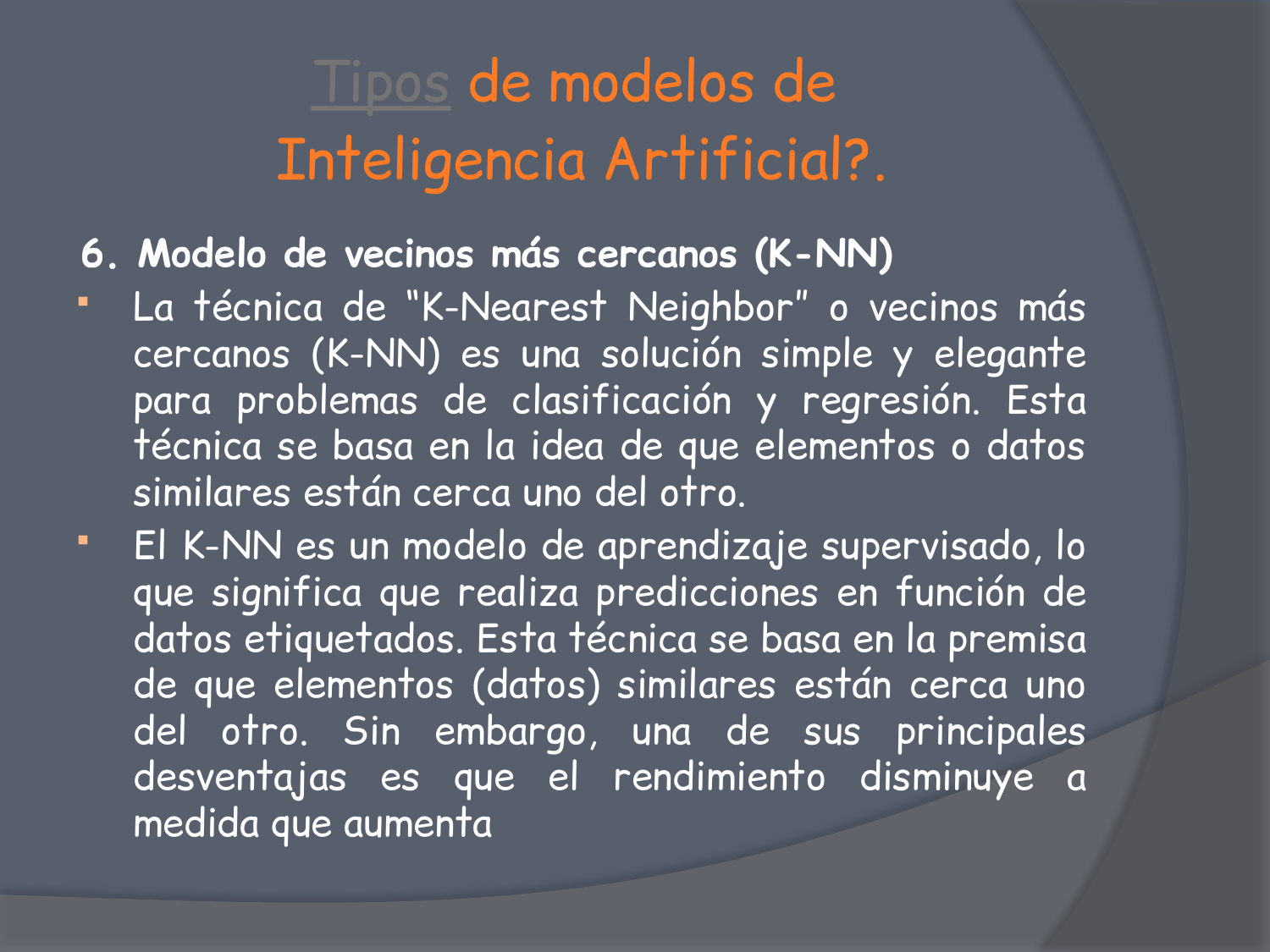

# Tipos de modelos de Inteligencia Artificial?.
6. Modelo de vecinos más cercanos (K-NN)
La técnica de “K-Nearest Neighbor” o vecinos más cercanos (K-NN) es una solución simple y elegante para problemas de clasificación y regresión. Esta técnica se basa en la idea de que elementos o datos similares están cerca uno del otro.
El K-NN es un modelo de aprendizaje supervisado, lo que significa que realiza predicciones en función de datos etiquetados. Esta técnica se basa en la premisa de que elementos (datos) similares están cerca uno del otro. Sin embargo, una de sus principales desventajas es que el rendimiento disminuye a medida que aumenta